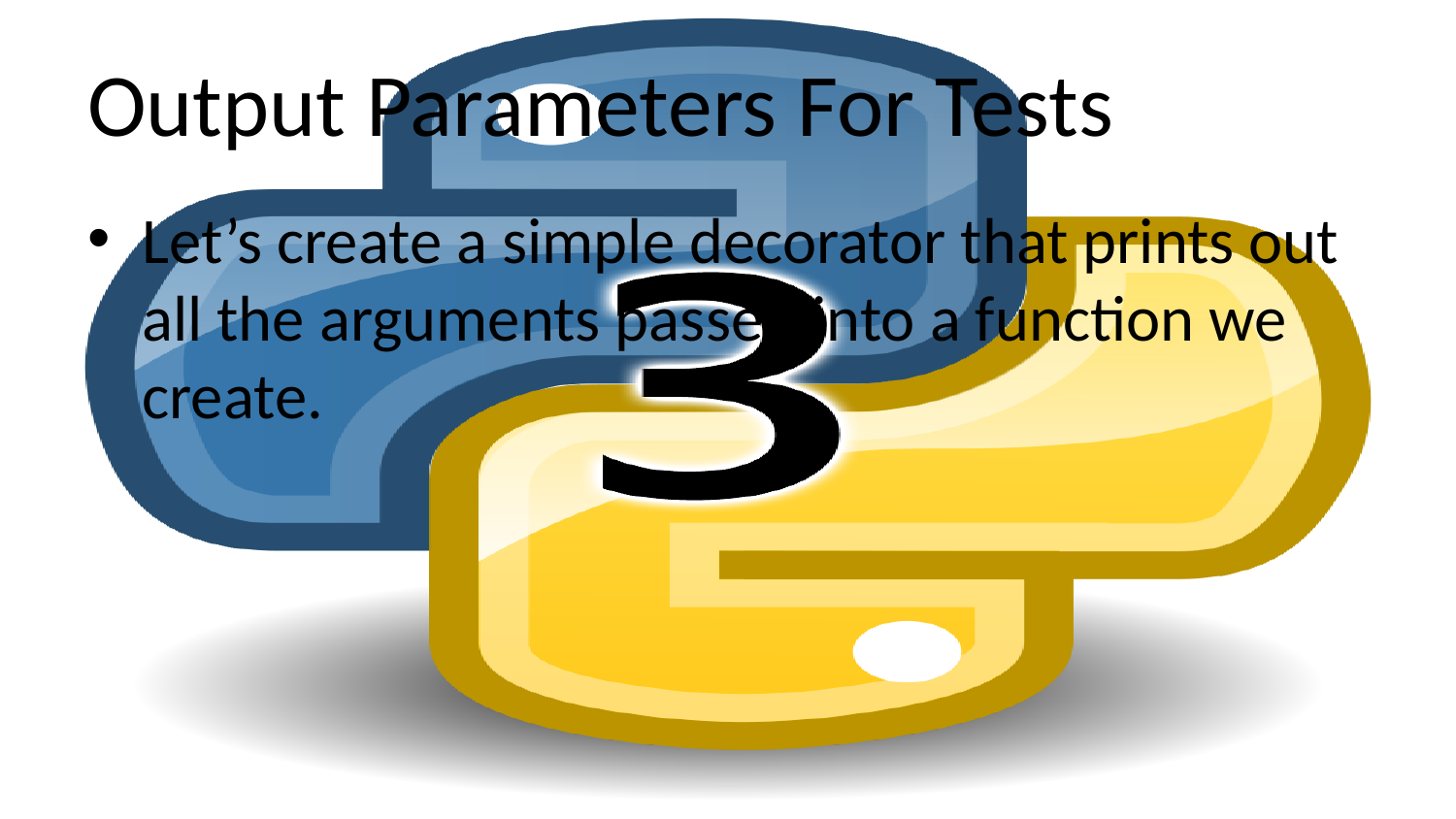

# Output Parameters For Tests
Let’s create a simple decorator that prints out all the arguments passed into a function we create.